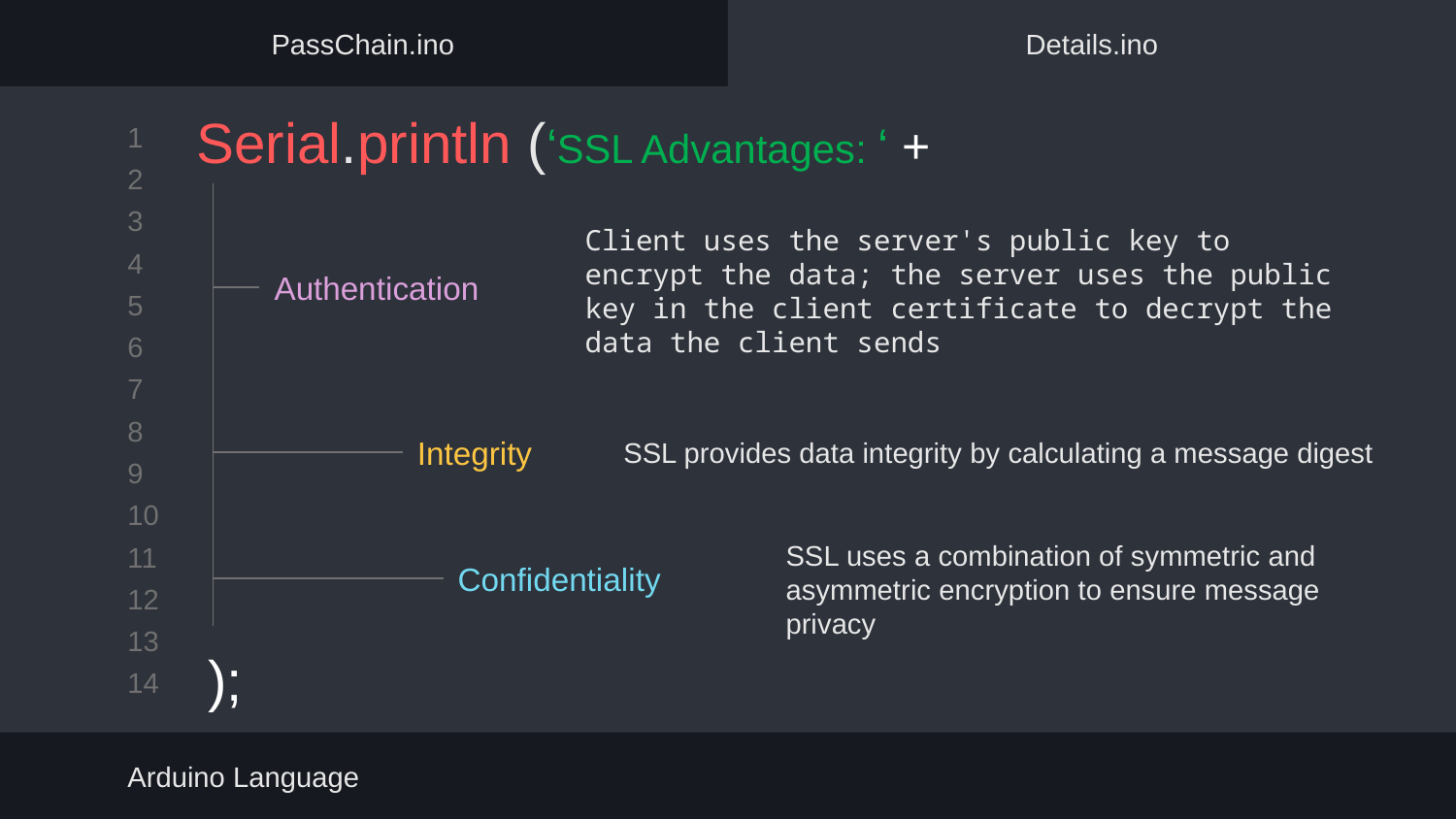

PassChain.ino
Details.ino
# Serial.println (‘SSL Advantages: ‘ +
Client uses the server's public key to encrypt the data; the server uses the public key in the client certificate to decrypt the data the client sends
Authentication

SSL provides data integrity by calculating a message digest
Integrity

SSL uses a combination of symmetric and asymmetric encryption to ensure message privacy
Confidentiality

);
Arduino Language